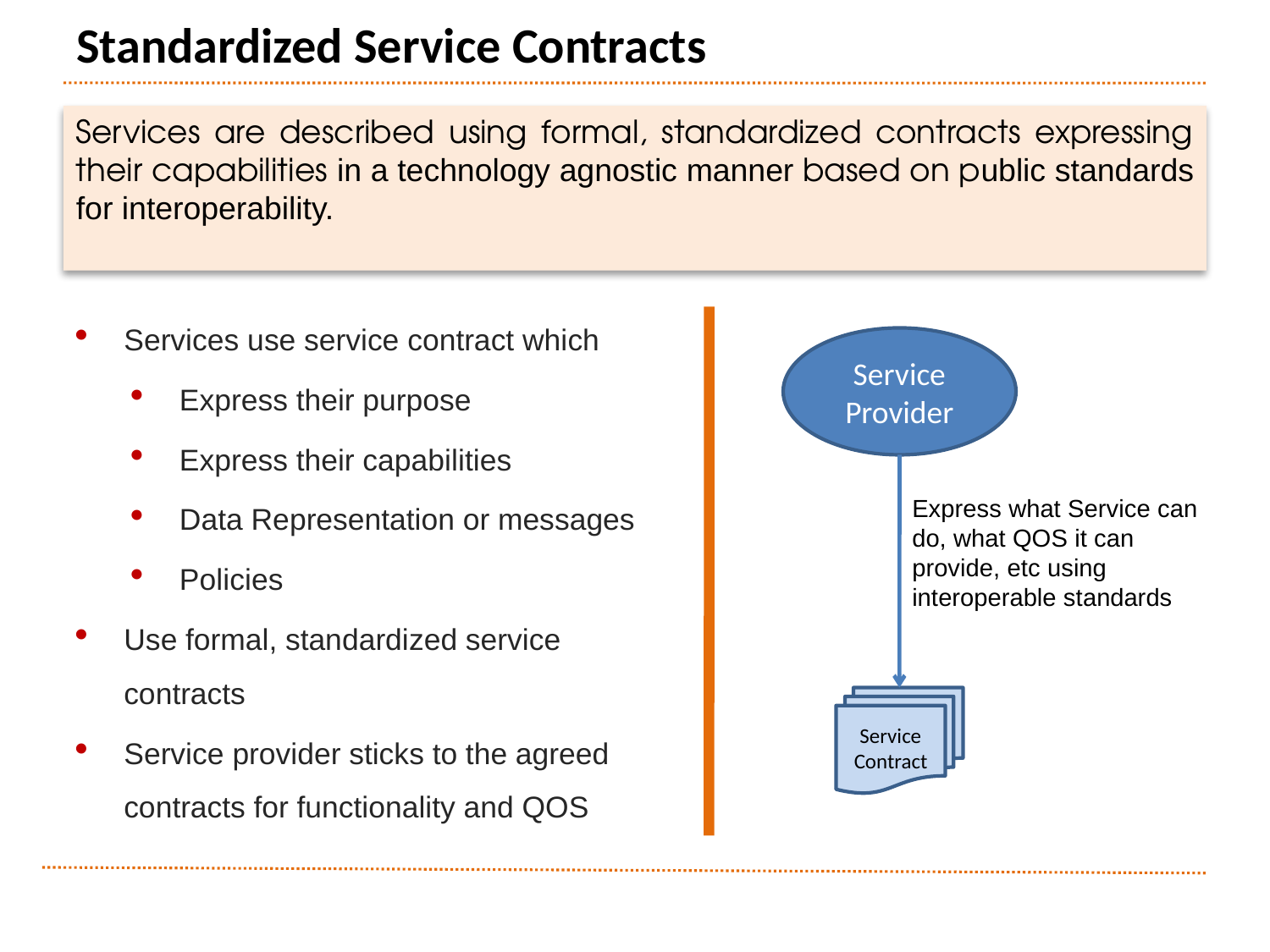

# Standardized Service Contracts
Services are described using formal, standardized contracts expressing their capabilities in a technology agnostic manner based on public standards for interoperability.

Services use service contract which
Express their purpose
Express their capabilities
Data Representation or messages
Policies
Use formal, standardized service contracts
Service provider sticks to the agreed contracts for functionality and QOS
Service Provider
Express what Service can do, what QOS it can provide, etc using interoperable standards
Service Contract